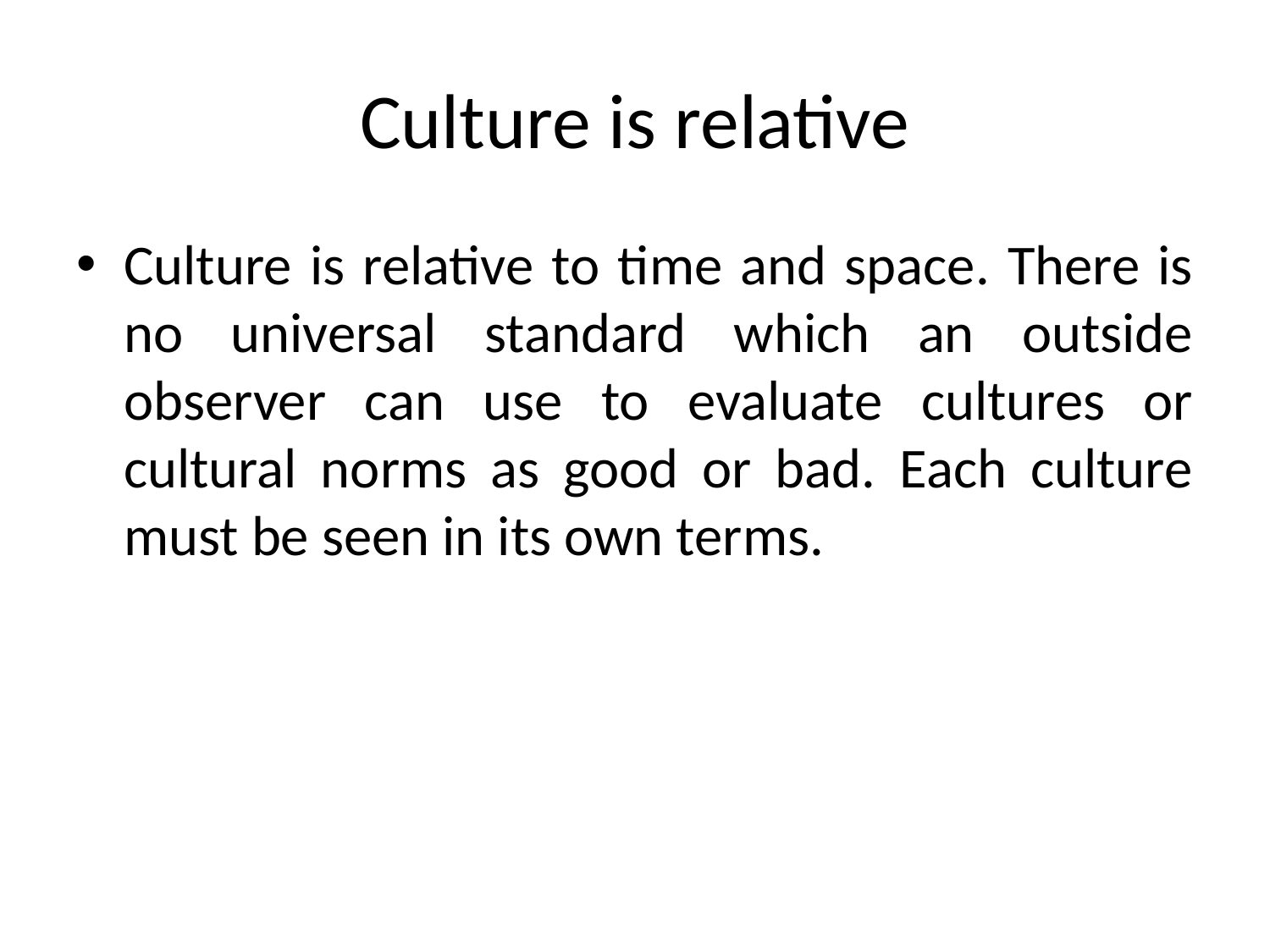

# Culture is relative
Culture is relative to time and space. There is no universal standard which an outside observer can use to evaluate cultures or cultural norms as good or bad. Each culture must be seen in its own terms.